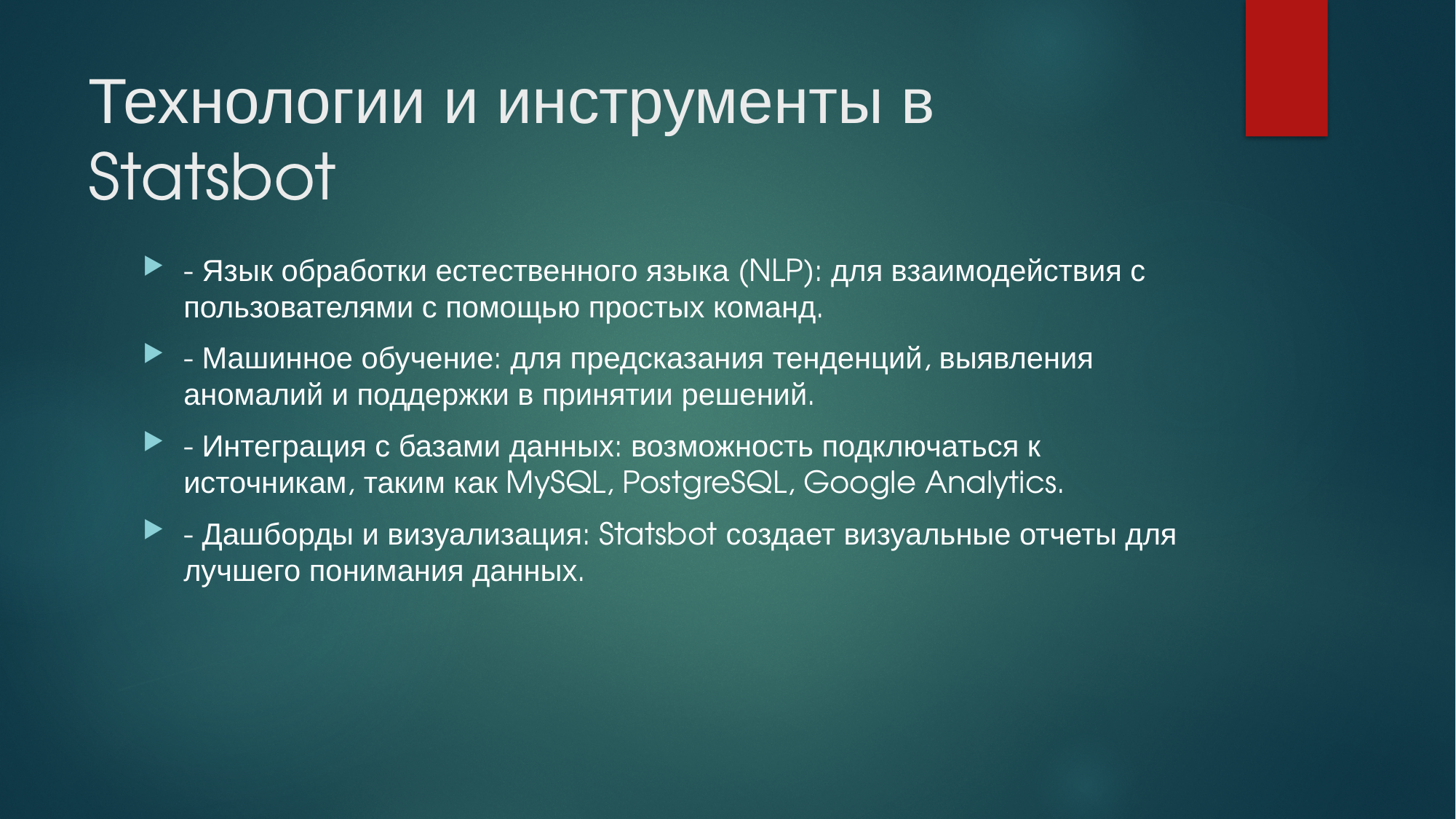

# Технологии и инструменты в Statsbot
- Язык обработки естественного языка (NLP): для взаимодействия с пользователями с помощью простых команд.
- Машинное обучение: для предсказания тенденций, выявления аномалий и поддержки в принятии решений.
- Интеграция с базами данных: возможность подключаться к источникам, таким как MySQL, PostgreSQL, Google Analytics.
- Дашборды и визуализация: Statsbot создает визуальные отчеты для лучшего понимания данных.